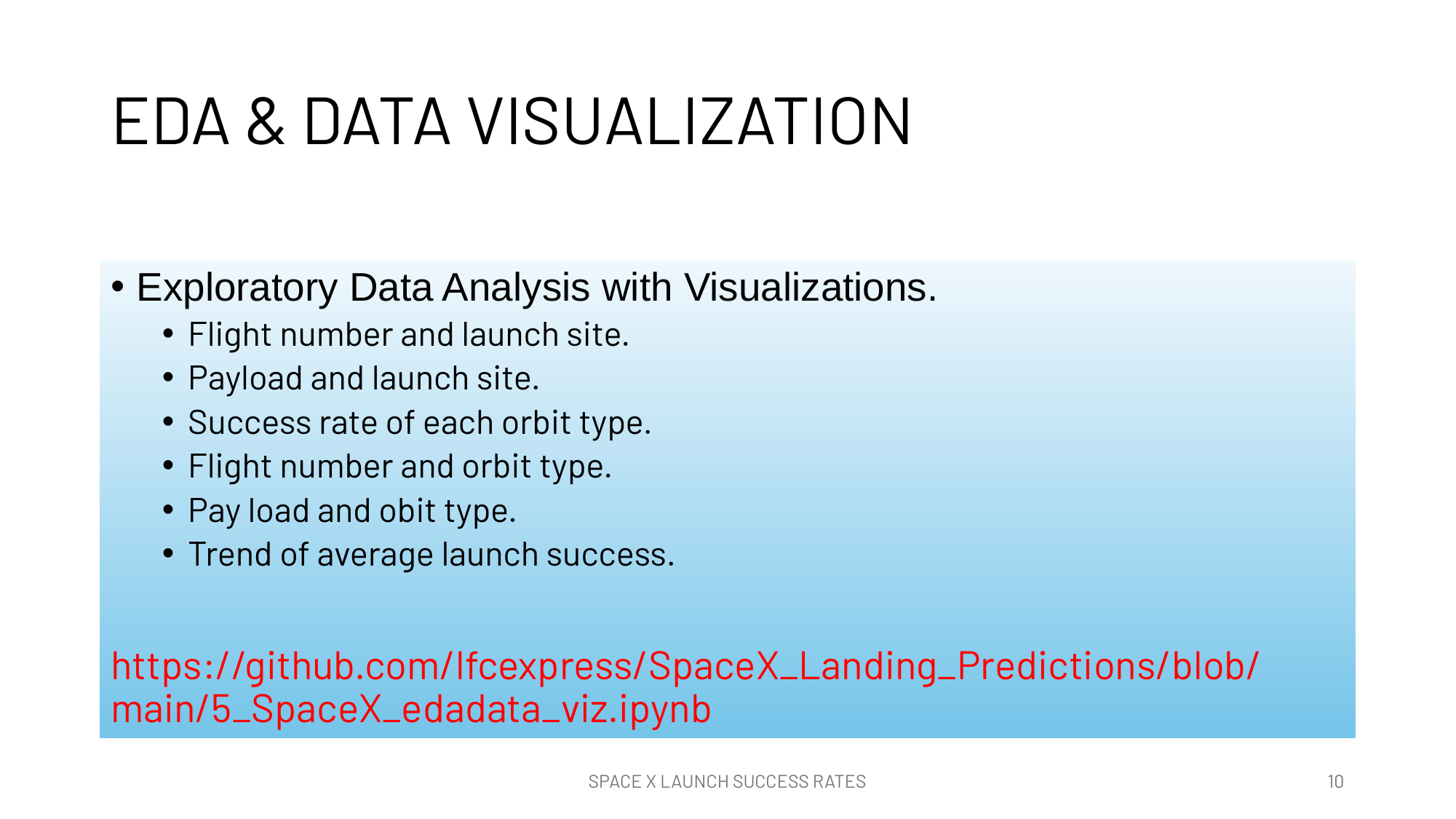

# EDA & DATA VISUALIZATION
Exploratory Data Analysis with Visualizations.
Flight number and launch site.
Payload and launch site.
Success rate of each orbit type.
Flight number and orbit type.
Pay load and obit type.
Trend of average launch success.

https://github.com/lfcexpress/SpaceX_Landing_Predictions/blob/main/5_SpaceX_edadata_viz.ipynb
SPACE X LAUNCH SUCCESS RATES
10